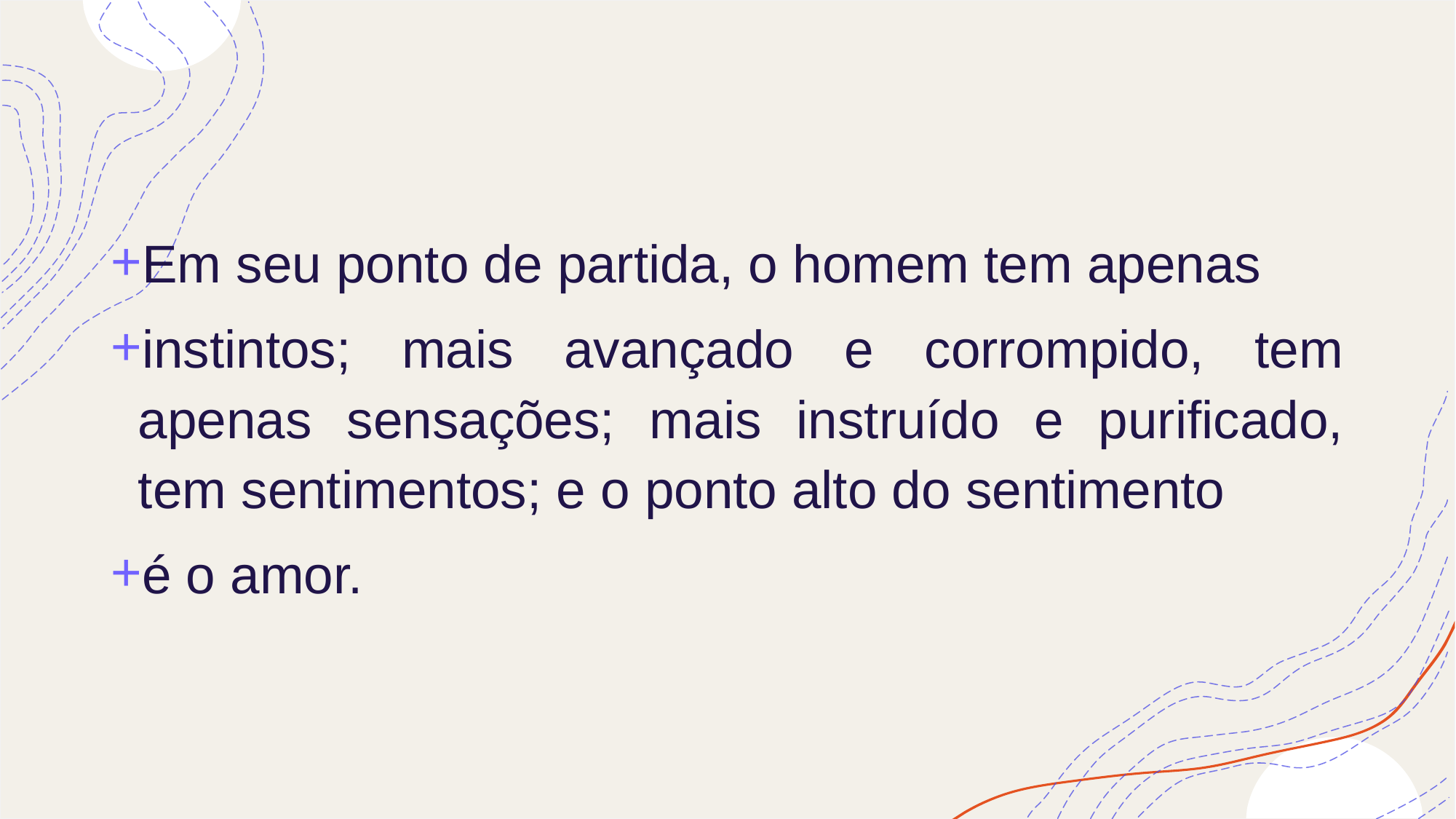

Em seu ponto de partida, o homem tem apenas
instintos; mais avançado e corrompido, tem apenas sensações; mais instruído e purificado, tem sentimentos; e o ponto alto do sentimento
é o amor.